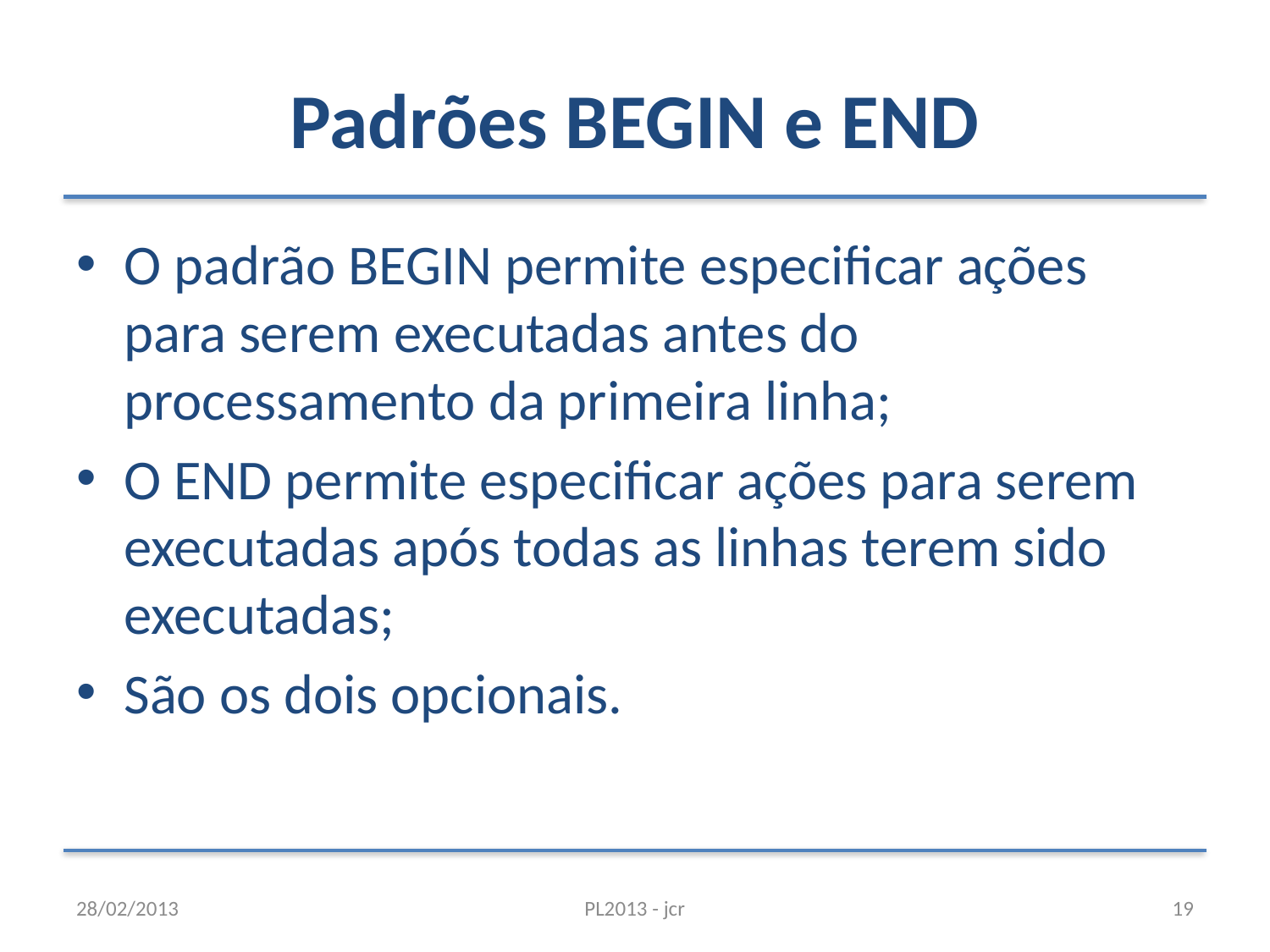

# Padrões BEGIN e END
O padrão BEGIN permite especificar ações para serem executadas antes do processamento da primeira linha;
O END permite especificar ações para serem executadas após todas as linhas terem sido executadas;
São os dois opcionais.
28/02/2013
PL2013 - jcr
19